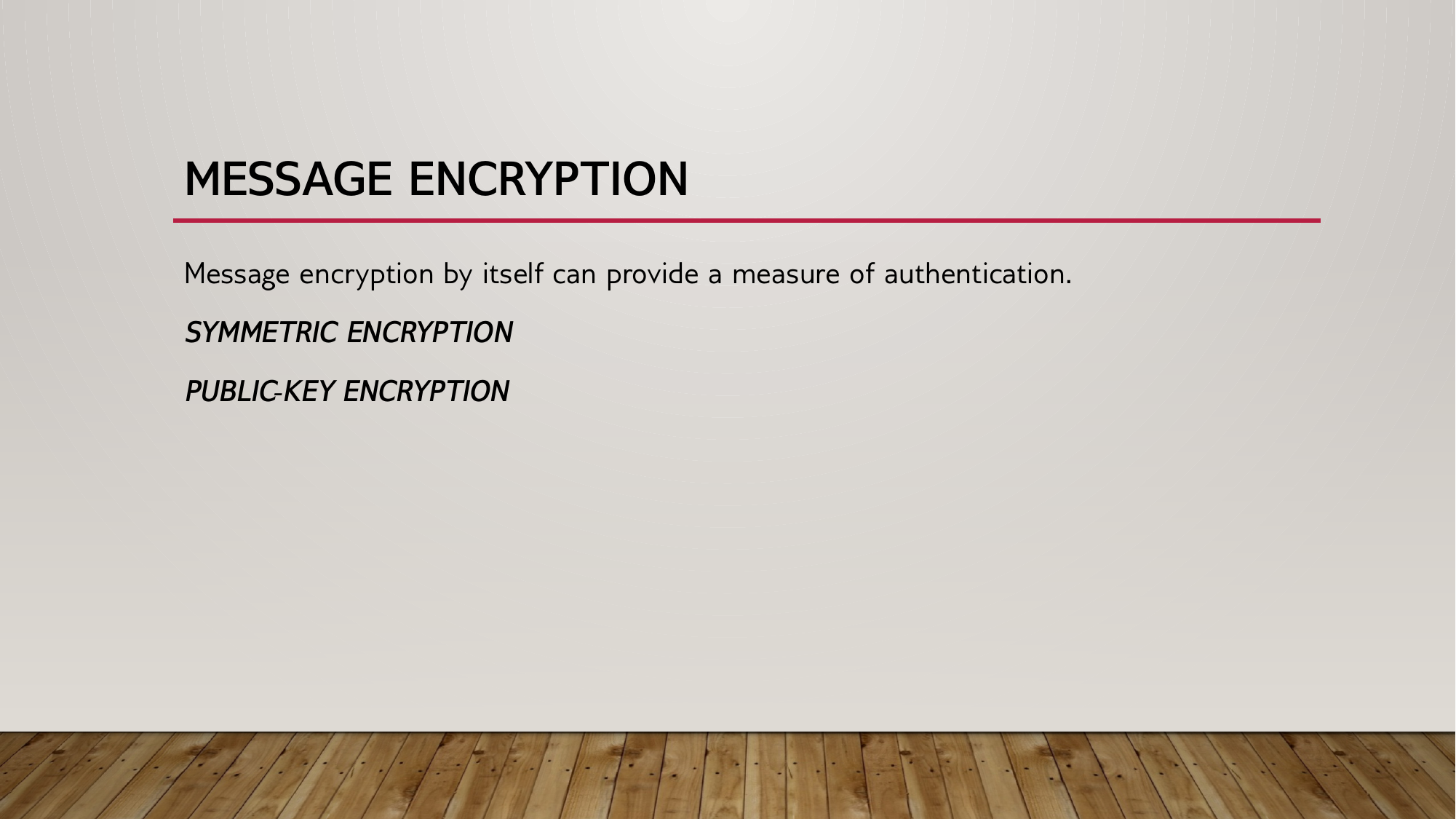

# Message Encryption
Message encryption by itself can provide a measure of authentication.
SYMMETRIC ENCRYPTION
PUBLIC-KEY ENCRYPTION